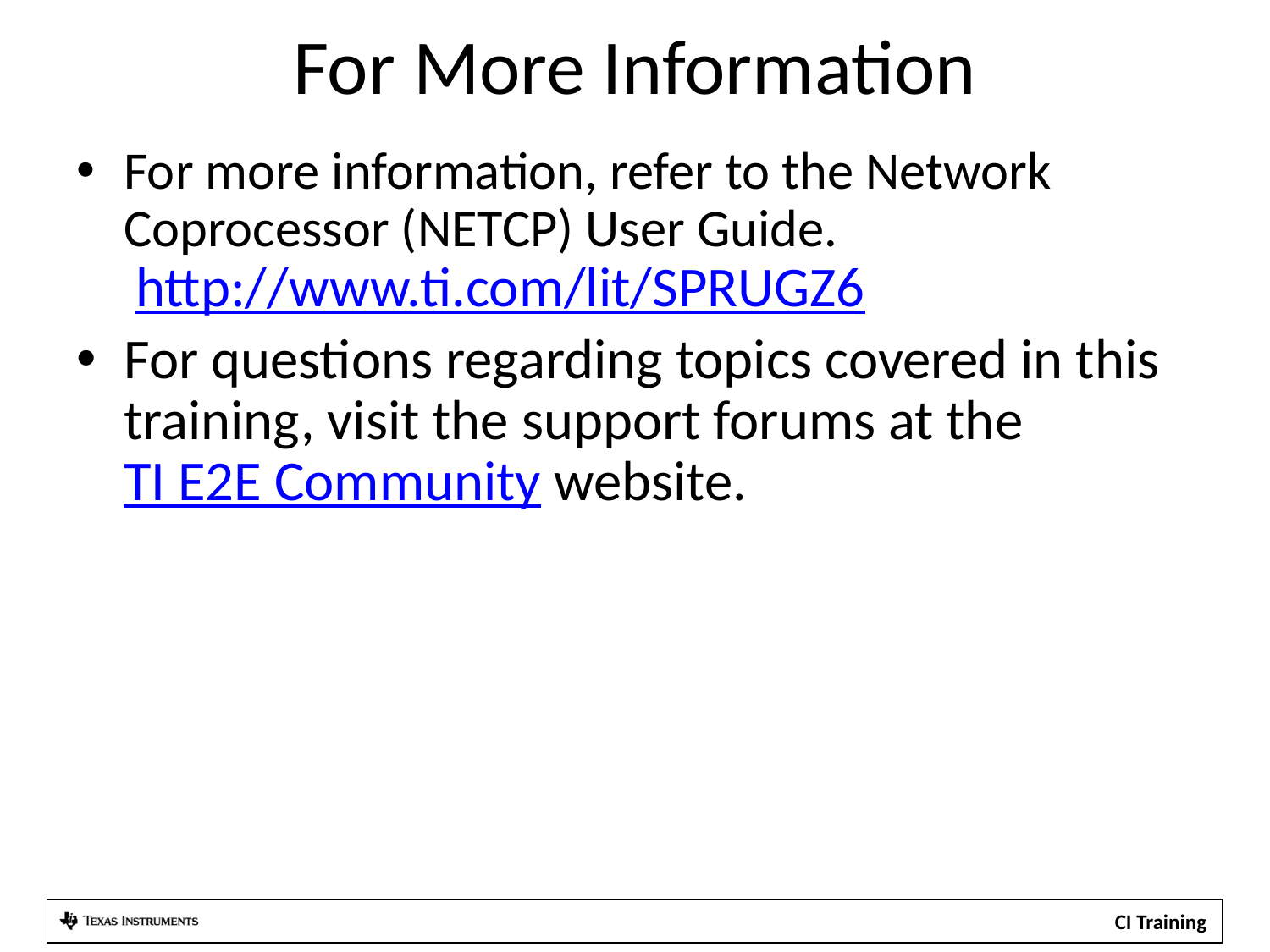

For More Information
For more information, refer to the Network Coprocessor (NETCP) User Guide.
 http://www.ti.com/lit/SPRUGZ6
For questions regarding topics covered in this training, visit the support forums at the TI E2E Community website.